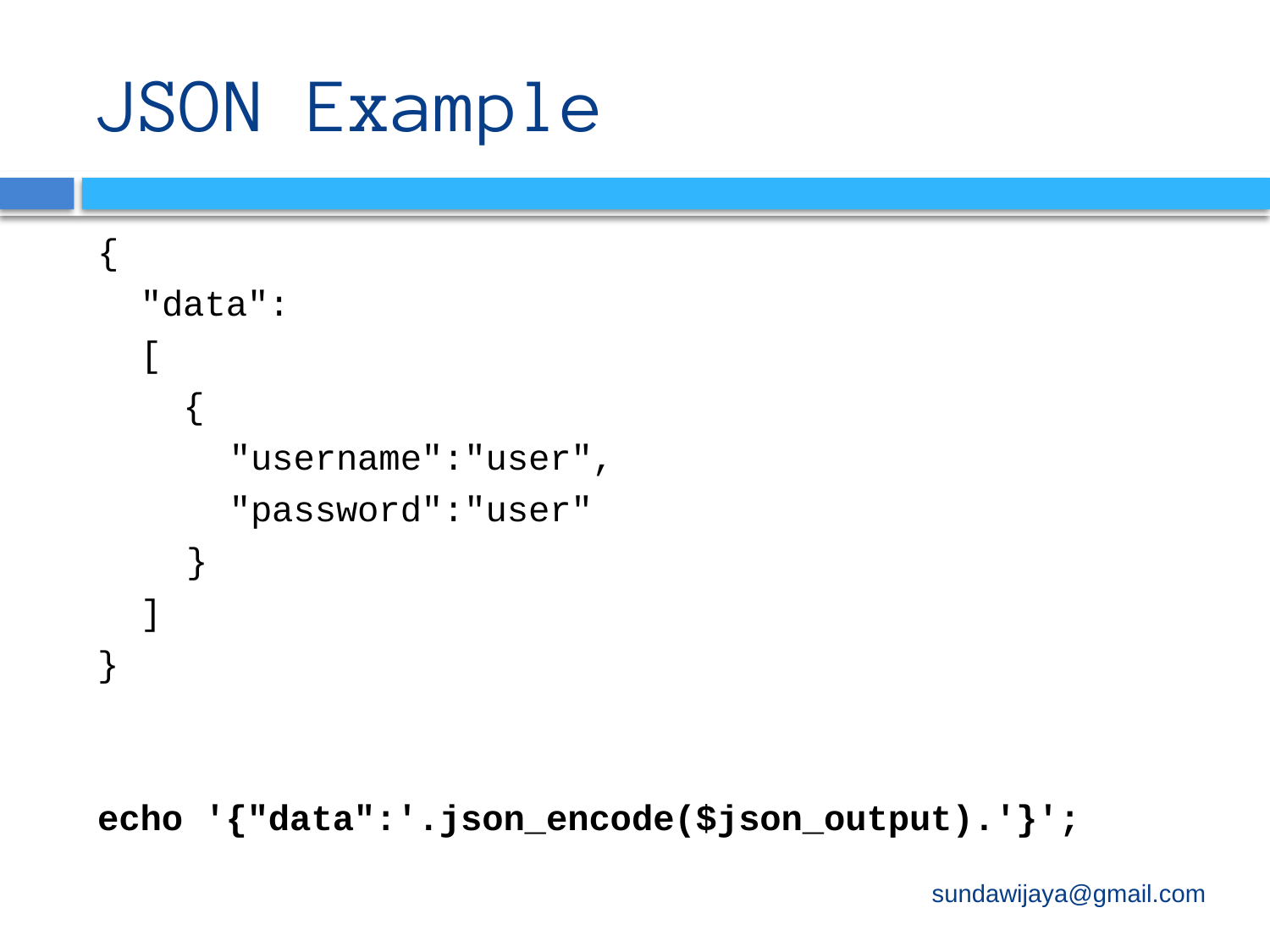

# JSON Example
{
  "data":
  [
    {
	  "username":"user",
	  "password":"user"
	}
  ]
}

echo '{"data":'.json_encode($json_output).'}';
sundawijaya@gmail.com